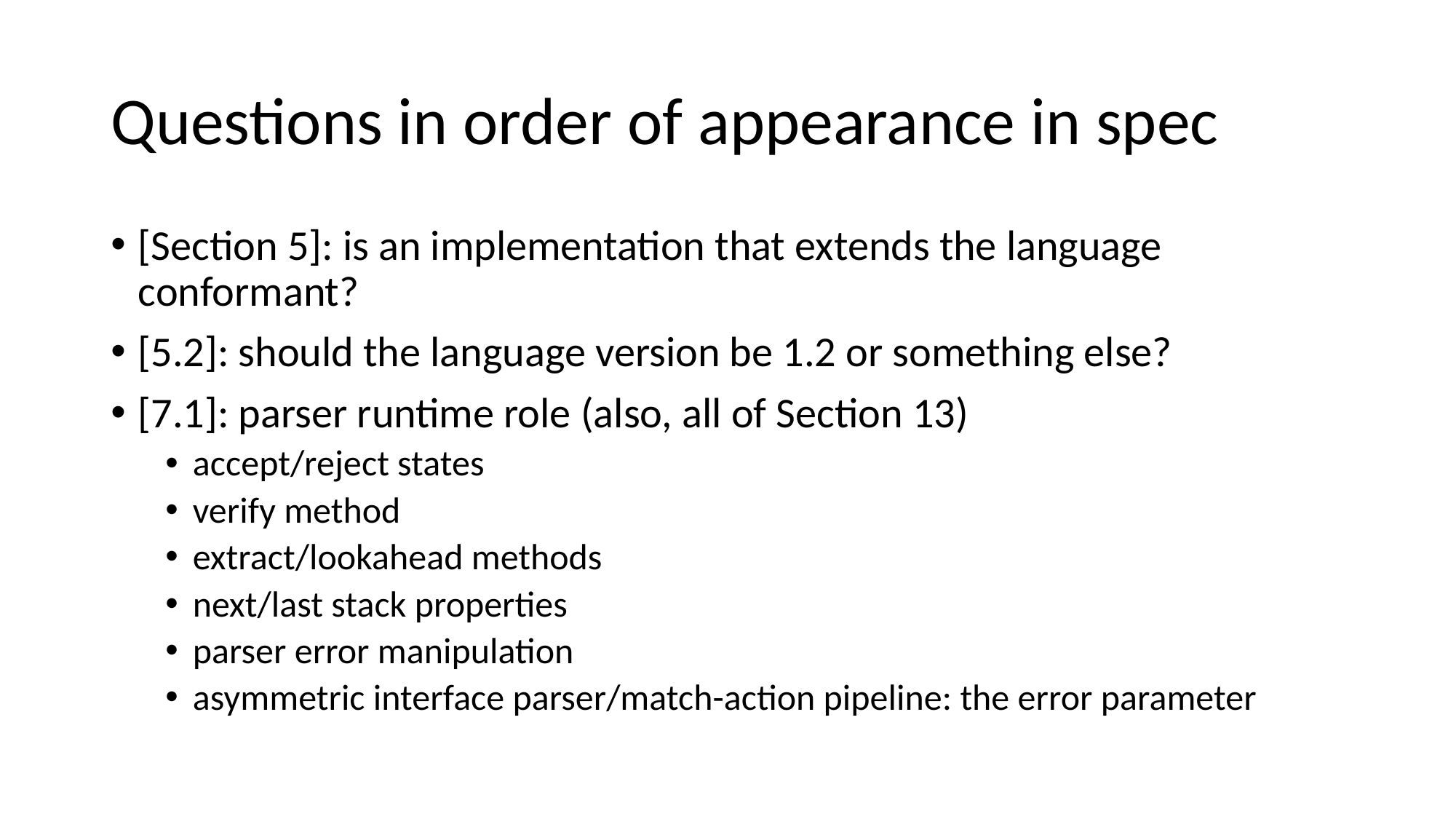

# Questions in order of appearance in spec
[Section 5]: is an implementation that extends the language conformant?
[5.2]: should the language version be 1.2 or something else?
[7.1]: parser runtime role (also, all of Section 13)
accept/reject states
verify method
extract/lookahead methods
next/last stack properties
parser error manipulation
asymmetric interface parser/match-action pipeline: the error parameter